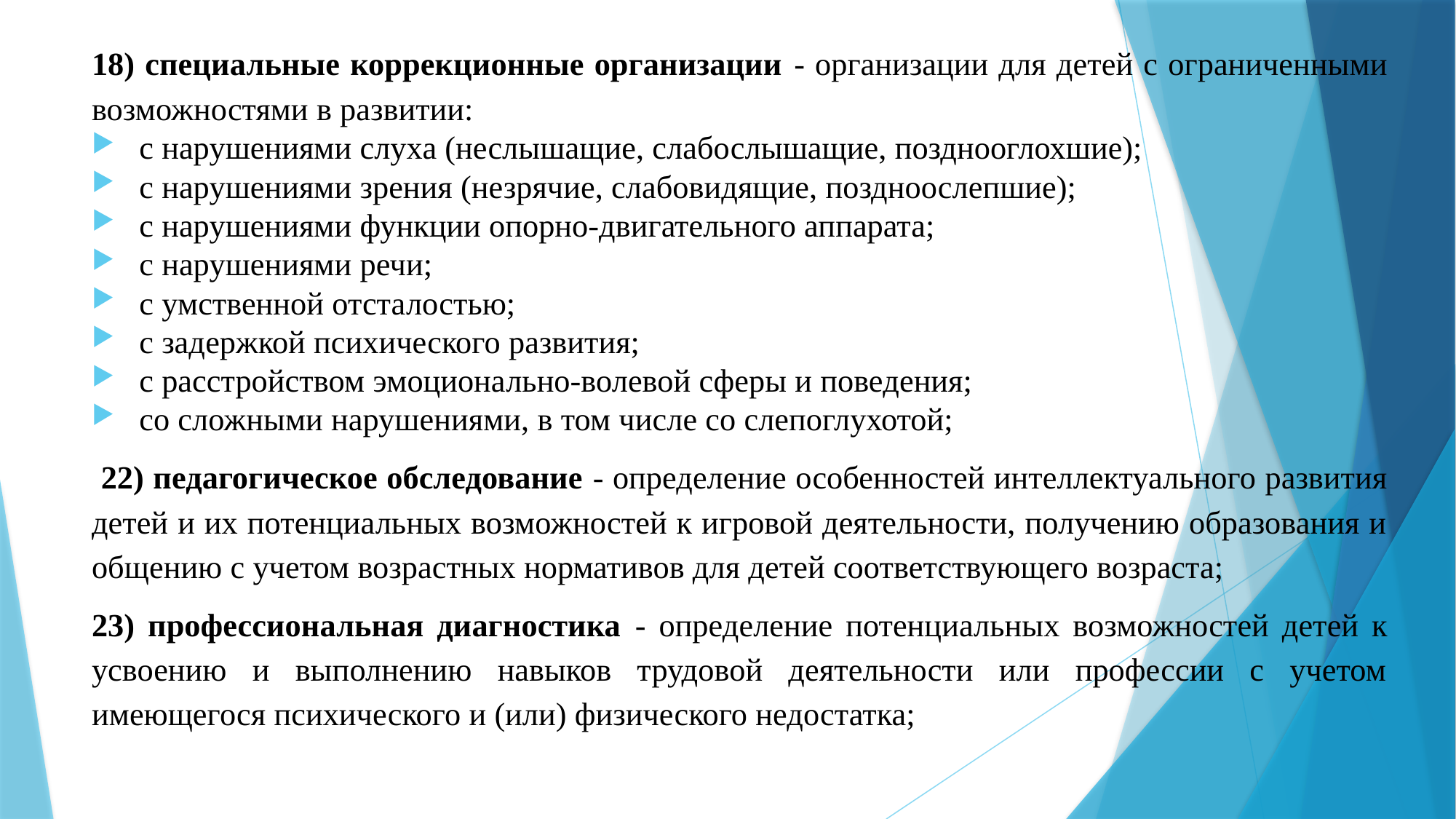

18) специальные коррекционные организации - организации для детей с ограниченными возможностями в развитии:
 с нарушениями слуха (неслышащие, слабослышащие, позднооглохшие);
 с нарушениями зрения (незрячие, слабовидящие, поздноослепшие);
 с нарушениями функции опорно-двигательного аппарата;
 с нарушениями речи;
 с умственной отсталостью;
 с задержкой психического развития;
 с расстройством эмоционально-волевой сферы и поведения;
 со сложными нарушениями, в том числе со слепоглухотой;
 22) педагогическое обследование - определение особенностей интеллектуального развития детей и их потенциальных возможностей к игровой деятельности, получению образования и общению с учетом возрастных нормативов для детей соответствующего возраста;
23) профессиональная диагностика - определение потенциальных возможностей детей к усвоению и выполнению навыков трудовой деятельности или профессии с учетом имеющегося психического и (или) физического недостатка;